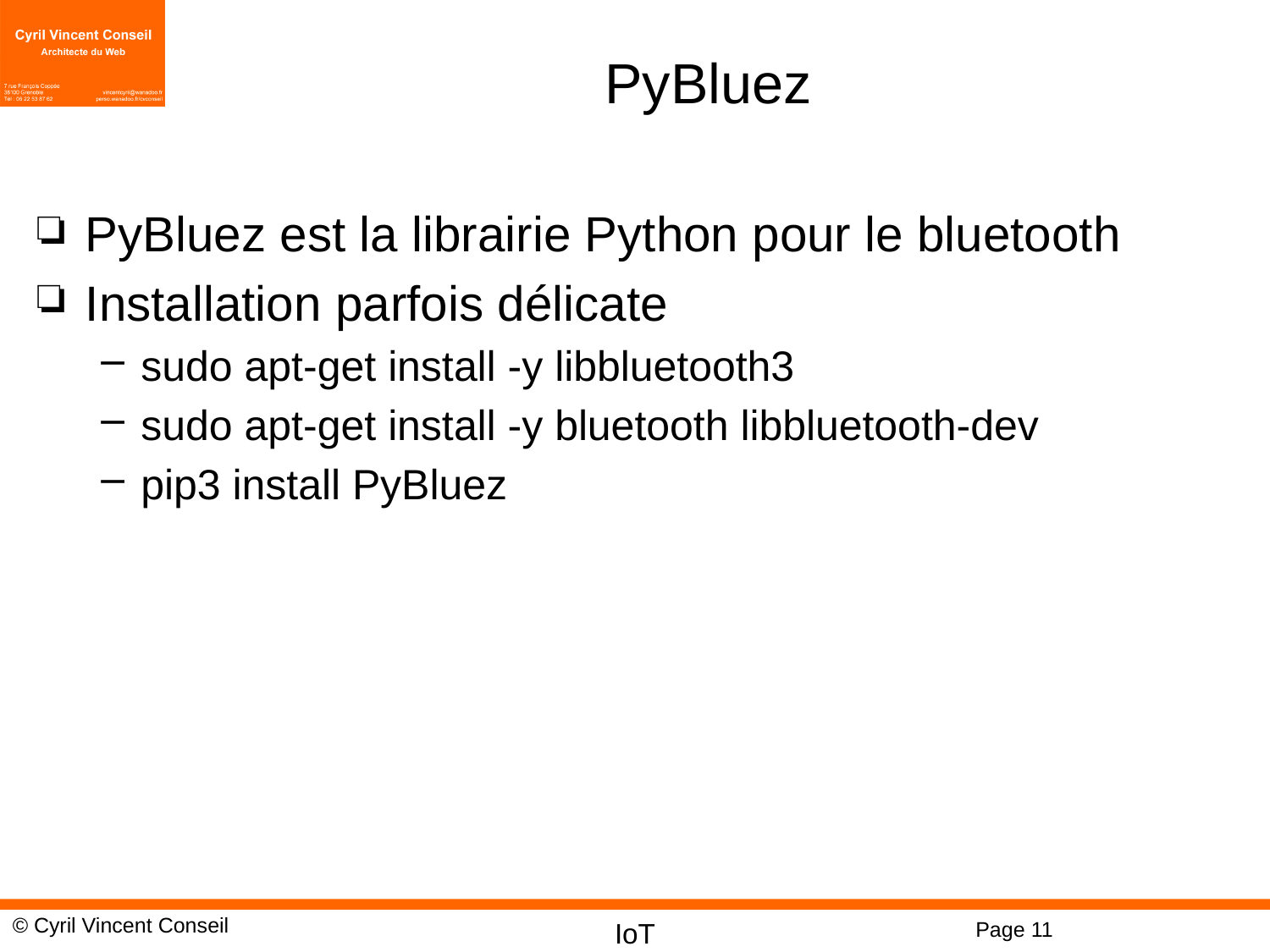

# PyBluez
PyBluez est la librairie Python pour le bluetooth
Installation parfois délicate
sudo apt-get install -y libbluetooth3
sudo apt-get install -y bluetooth libbluetooth-dev
pip3 install PyBluez